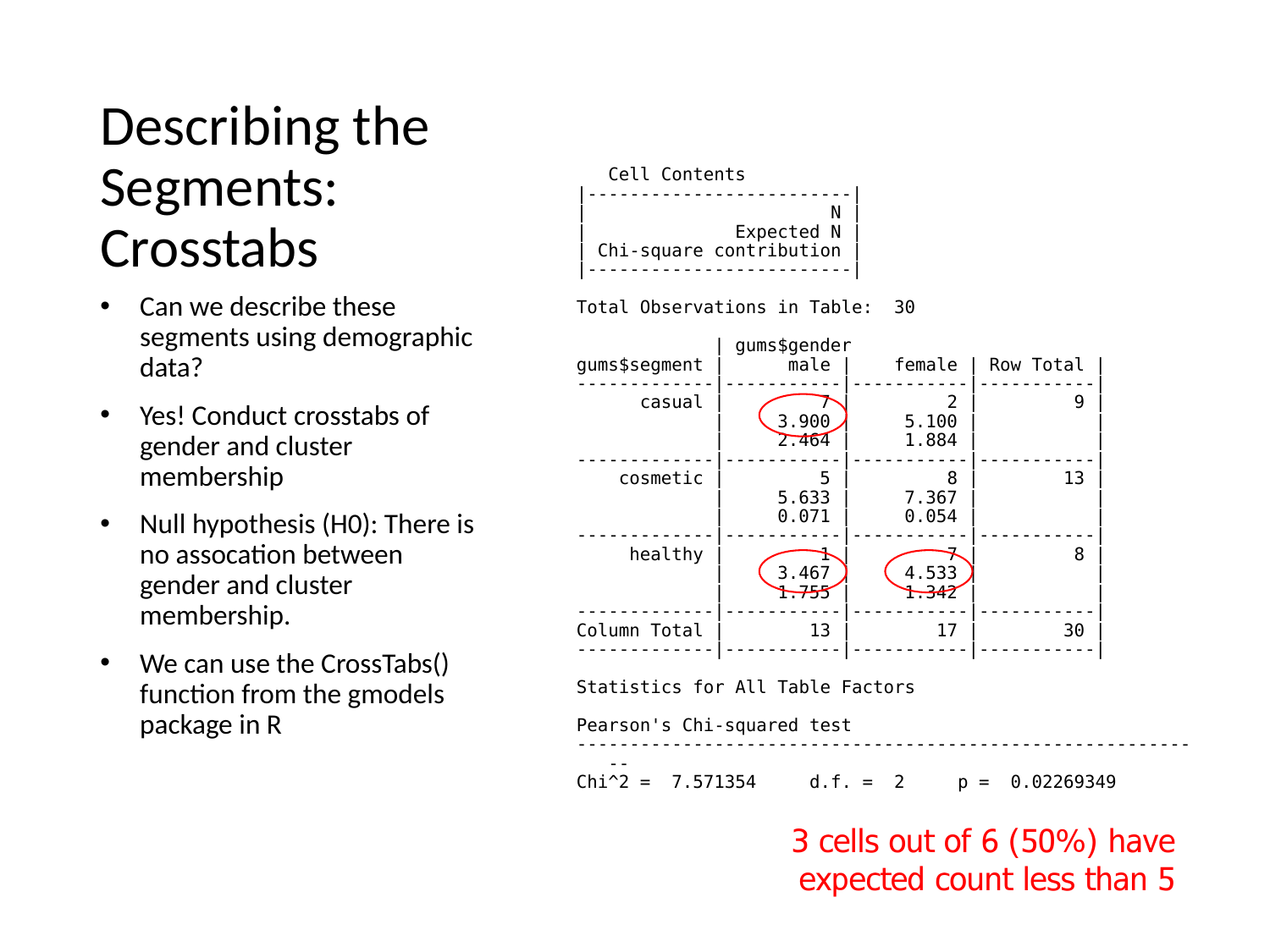

# Describing the Segments: Crosstabs

   Cell Contents
|-------------------------|
|                       N |
|              Expected N |
| Chi-square contribution |
|-------------------------|

Total Observations in Table:  30

             | gums$gender
gums$segment |      male |    female | Row Total |
-------------|-----------|-----------|-----------|
      casual |         7 |         2 |         9 |
             |     3.900 |     5.100 |           |
             |     2.464 |     1.884 |           |
-------------|-----------|-----------|-----------|
    cosmetic |         5 |         8 |        13 |
             |     5.633 |     7.367 |           |
             |     0.071 |     0.054 |           |
-------------|-----------|-----------|-----------|
     healthy |         1 |         7 |         8 |
             |     3.467 |     4.533 |           |
             |     1.755 |     1.342 |           |
-------------|-----------|-----------|-----------|
Column Total |        13 |        17 |        30 |
-------------|-----------|-----------|-----------|

Statistics for All Table Factors

Pearson's Chi-squared test
------------------------------------------------------------
Chi^2 =  7.571354     d.f. =  2     p =  0.02269349
Can we describe these segments using demographic data?
Yes! Conduct crosstabs of gender and cluster membership
Null hypothesis (H0): There is no assocation between gender and cluster membership.
We can use the CrossTabs() function from the gmodels package in R

3 cells out of 6 (50%) have expected count less than 5